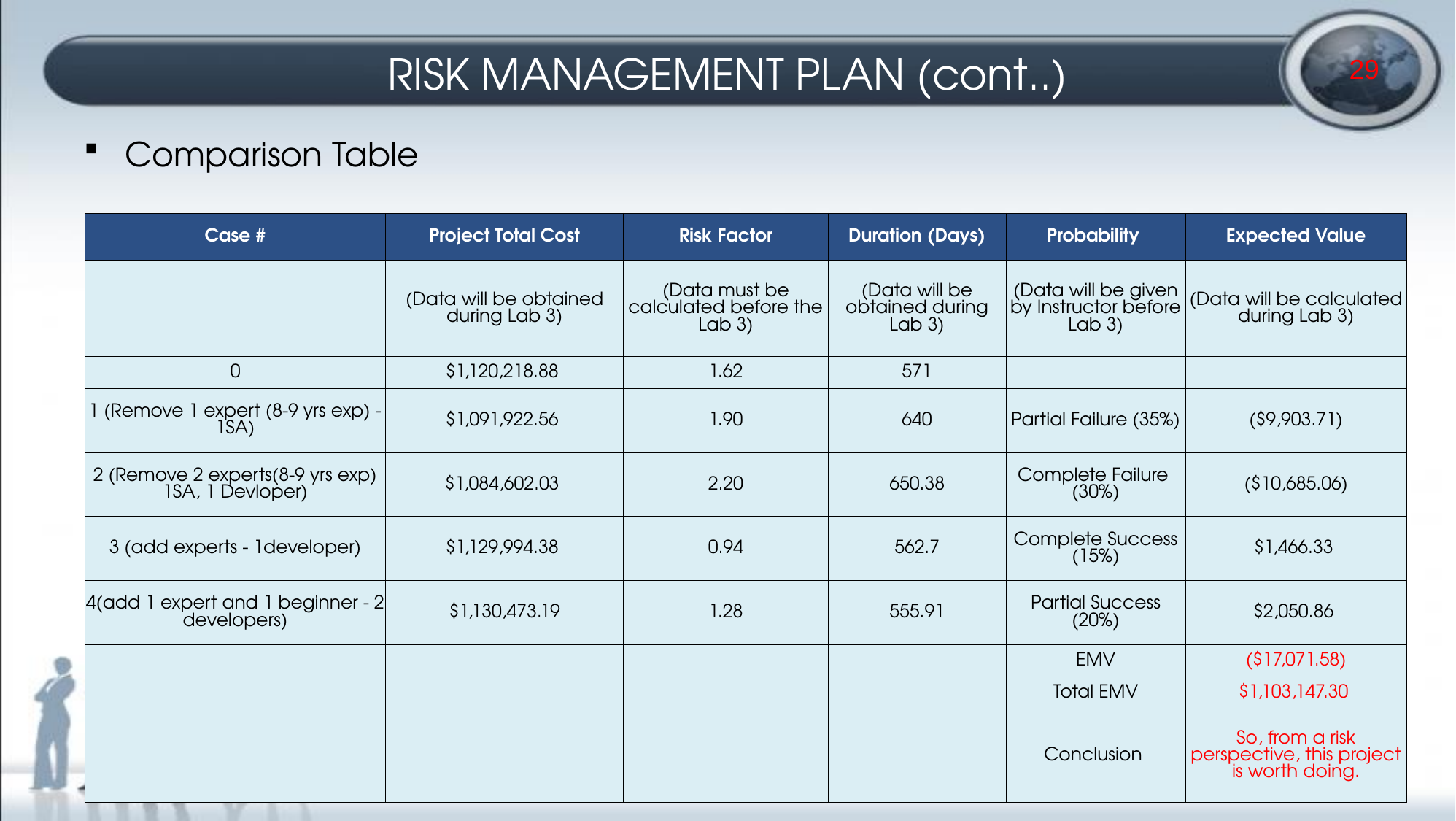

# RISK MANAGEMENT PLAN (cont..)
29
Comparison Table
| Case # | Project Total Cost | Risk Factor | Duration (Days) | Probability | Expected Value |
| --- | --- | --- | --- | --- | --- |
|  | (Data will be obtained during Lab 3) | (Data must be calculated before the Lab 3) | (Data will be obtained during Lab 3) | (Data will be given by Instructor before Lab 3) | (Data will be calculated during Lab 3) |
| 0 | $1,120,218.88 | 1.62 | 571 |  |  |
| 1 (Remove 1 expert (8-9 yrs exp) - 1SA) | $1,091,922.56 | 1.90 | 640 | Partial Failure (35%) | ($9,903.71) |
| 2 (Remove 2 experts(8-9 yrs exp) 1SA, 1 Devloper) | $1,084,602.03 | 2.20 | 650.38 | Complete Failure (30%) | ($10,685.06) |
| 3 (add experts - 1developer) | $1,129,994.38 | 0.94 | 562.7 | Complete Success (15%) | $1,466.33 |
| 4(add 1 expert and 1 beginner - 2 developers) | $1,130,473.19 | 1.28 | 555.91 | Partial Success (20%) | $2,050.86 |
|  |  |  |  | EMV | ($17,071.58) |
|  |  |  |  | Total EMV | $1,103,147.30 |
|  |  |  |  | Conclusion | So, from a risk perspective, this project is worth doing. |